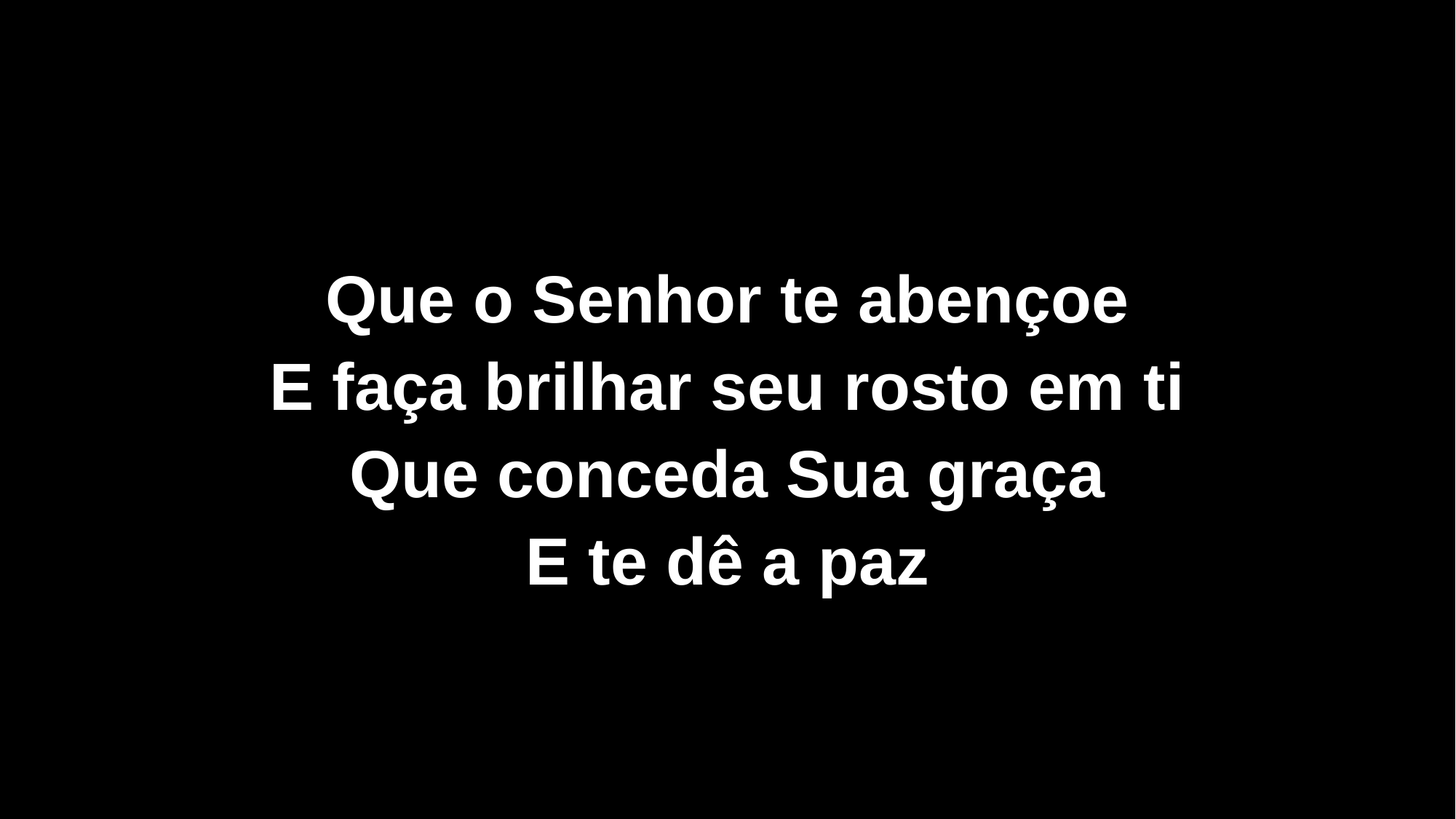

Que o Senhor te abençoe
E faça brilhar seu rosto em ti
Que conceda Sua graça
E te dê a paz